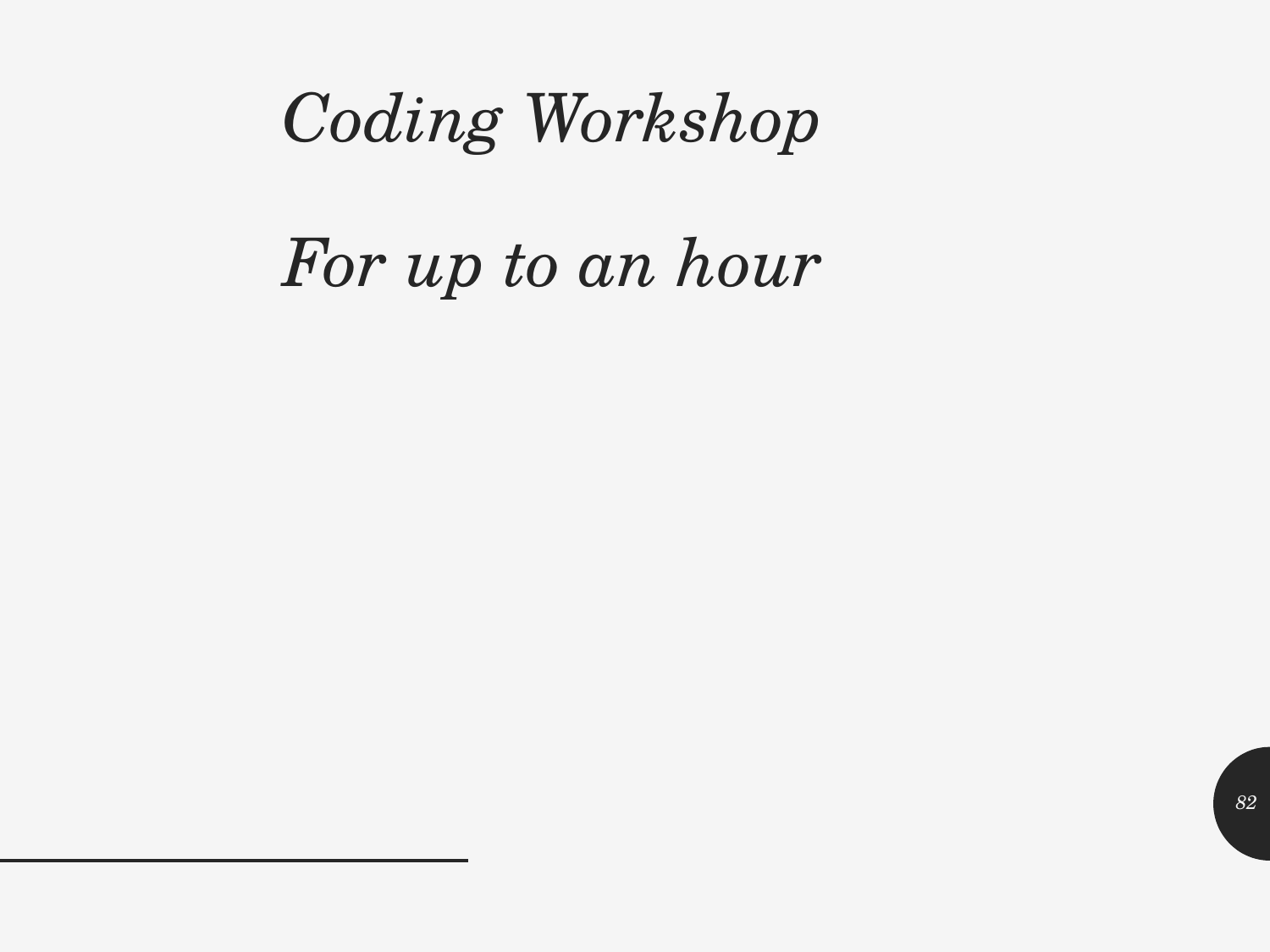

# Coding Workshop For up to an hour

82